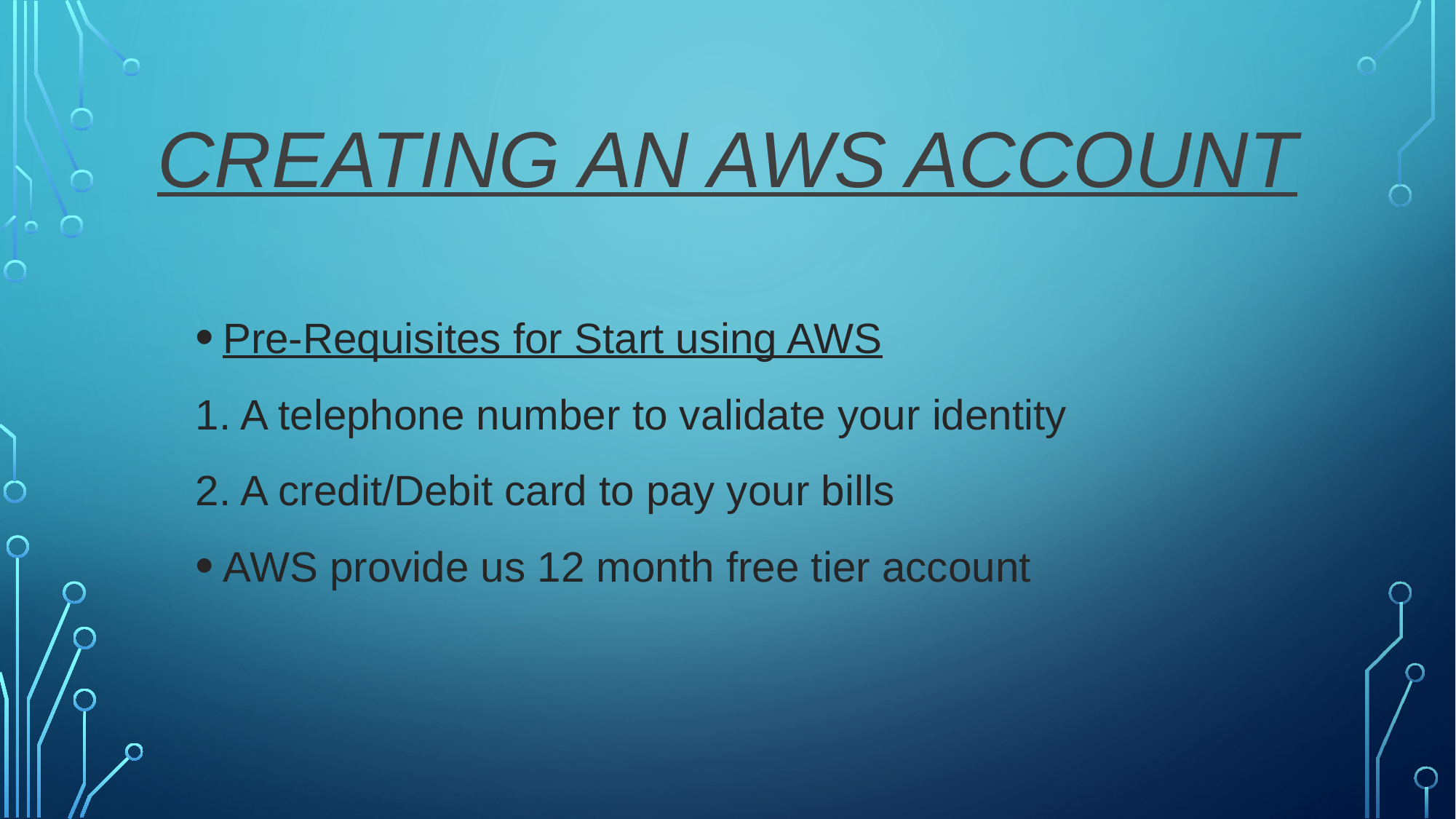

# Creating an AWS account
Pre-Requisites for Start using AWS
1. A telephone number to validate your identity
2. A credit/Debit card to pay your bills
AWS provide us 12 month free tier account